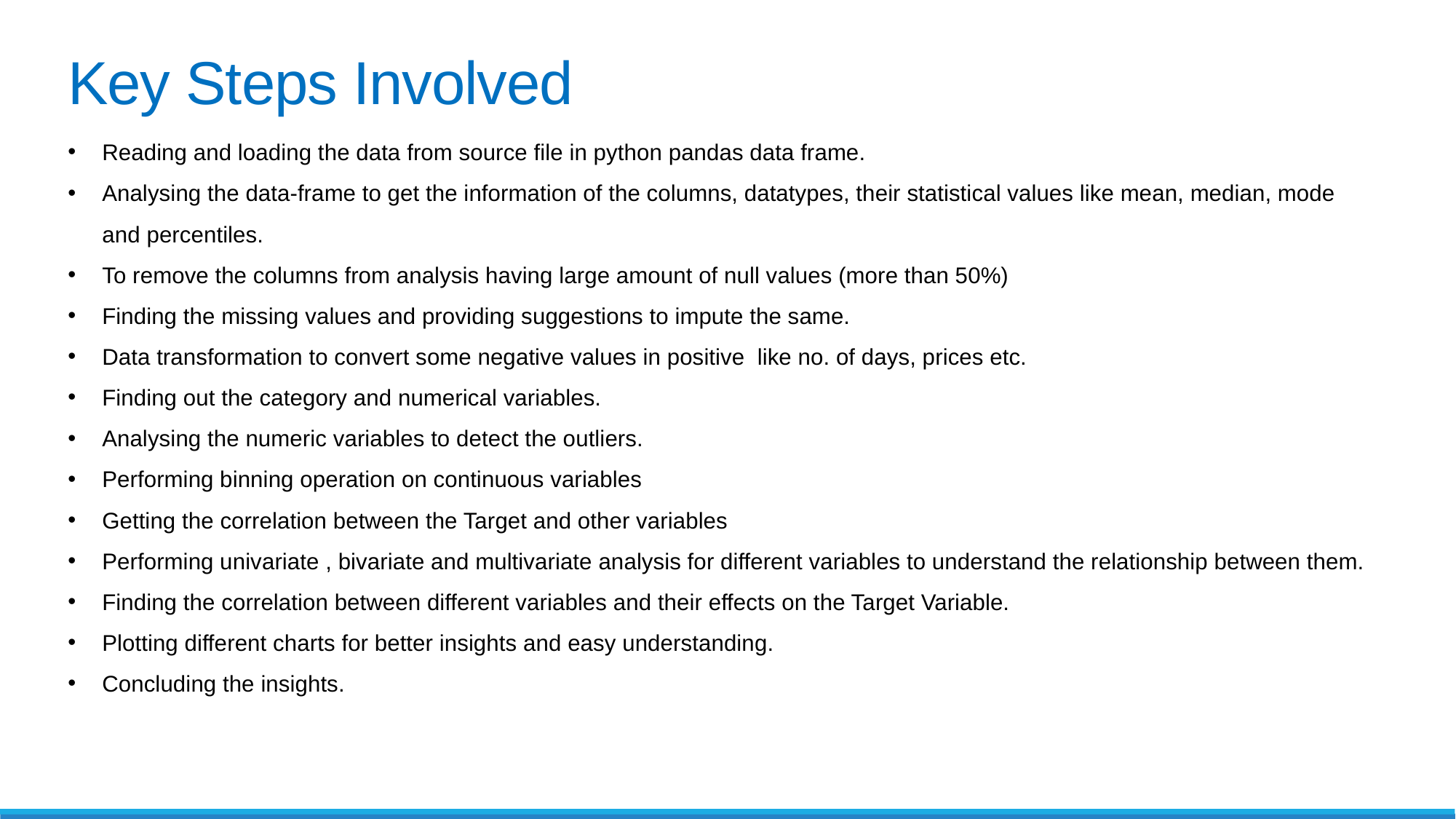

Key Steps Involved
Reading and loading the data from source file in python pandas data frame.
Analysing the data-frame to get the information of the columns, datatypes, their statistical values like mean, median, mode  and percentiles.
To remove the columns from analysis having large amount of null values (more than 50%)
Finding the missing values and providing suggestions to impute the same.
Data transformation to convert some negative values in positive  like no. of days, prices etc.
Finding out the category and numerical variables.
Analysing the numeric variables to detect the outliers.
Performing binning operation on continuous variables
Getting the correlation between the Target and other variables
Performing univariate , bivariate and multivariate analysis for different variables to understand the relationship between them.
Finding the correlation between different variables and their effects on the Target Variable.
Plotting different charts for better insights and easy understanding.
Concluding the insights.